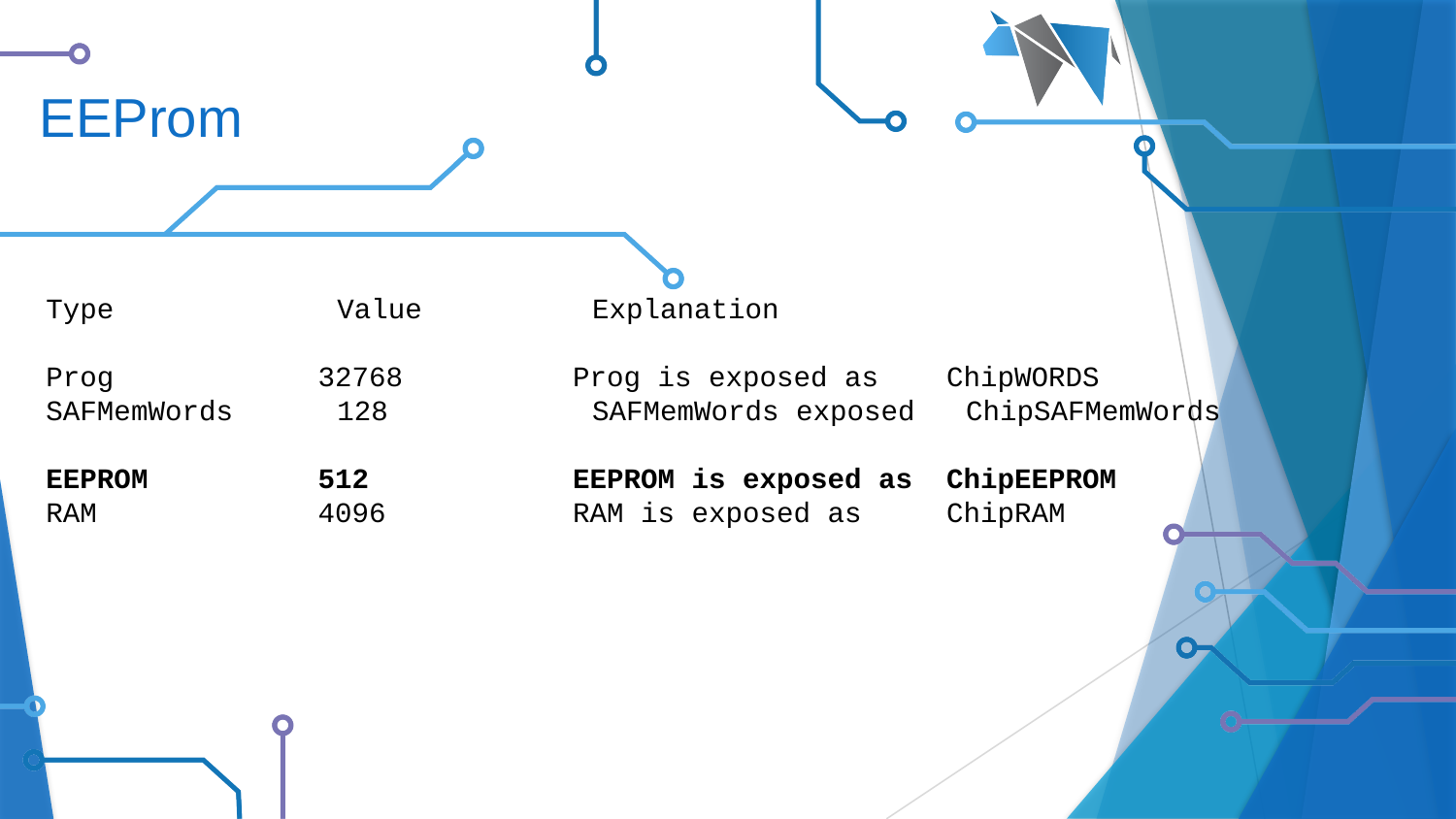

# EEProm
Type		Value          Explanation

Prog            32768          Prog is exposed as    ChipWORDS
SAFMemWords 	128            SAFMemWords exposed   ChipSAFMemWords
EEPROM          512            EEPROM is exposed as  ChipEEPROM
RAM             4096           RAM is exposed as     ChipRAM